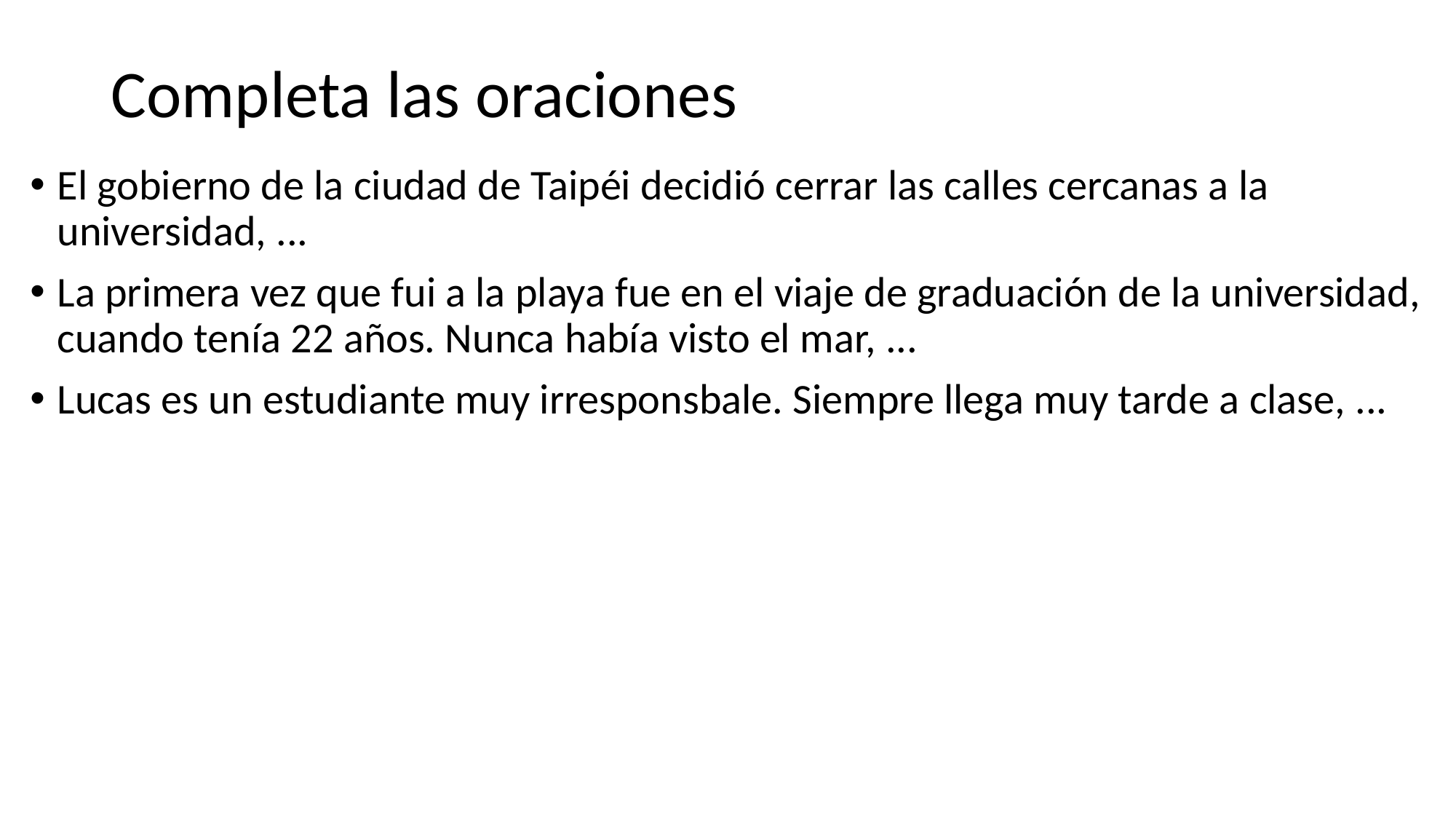

# Completa las oraciones
El gobierno de la ciudad de Taipéi decidió cerrar las calles cercanas a la universidad, ...
La primera vez que fui a la playa fue en el viaje de graduación de la universidad, cuando tenía 22 años. Nunca había visto el mar, ...
Lucas es un estudiante muy irresponsbale. Siempre llega muy tarde a clase, ...